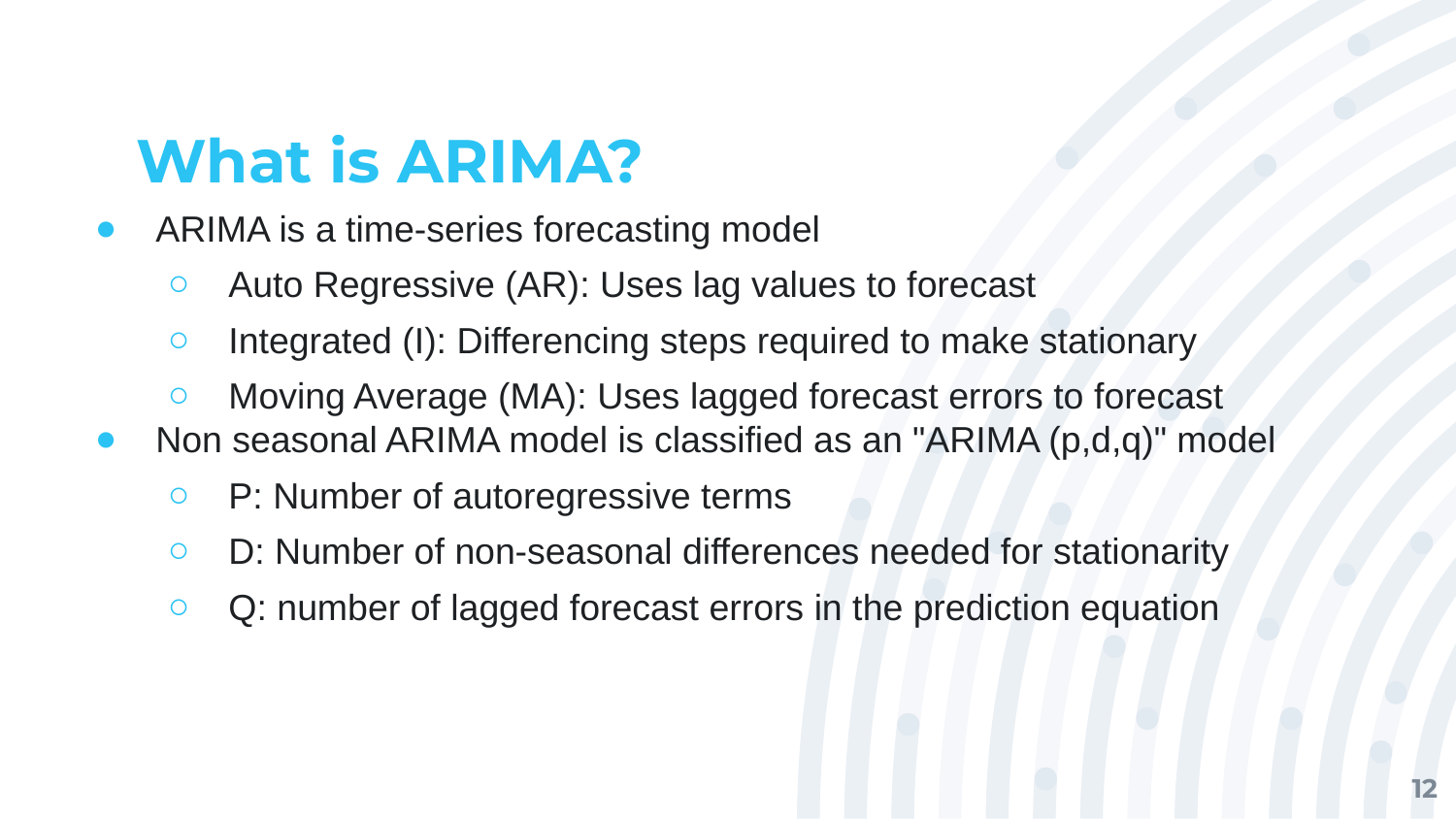

# What is ARIMA?
ARIMA is a time-series forecasting model
Auto Regressive (AR): Uses lag values to forecast
Integrated (I): Differencing steps required to make stationary
Moving Average (MA): Uses lagged forecast errors to forecast
Non seasonal ARIMA model is classified as an "ARIMA (p,d,q)" model
P: Number of autoregressive terms
D: Number of non-seasonal differences needed for stationarity
Q: number of lagged forecast errors in the prediction equation

12